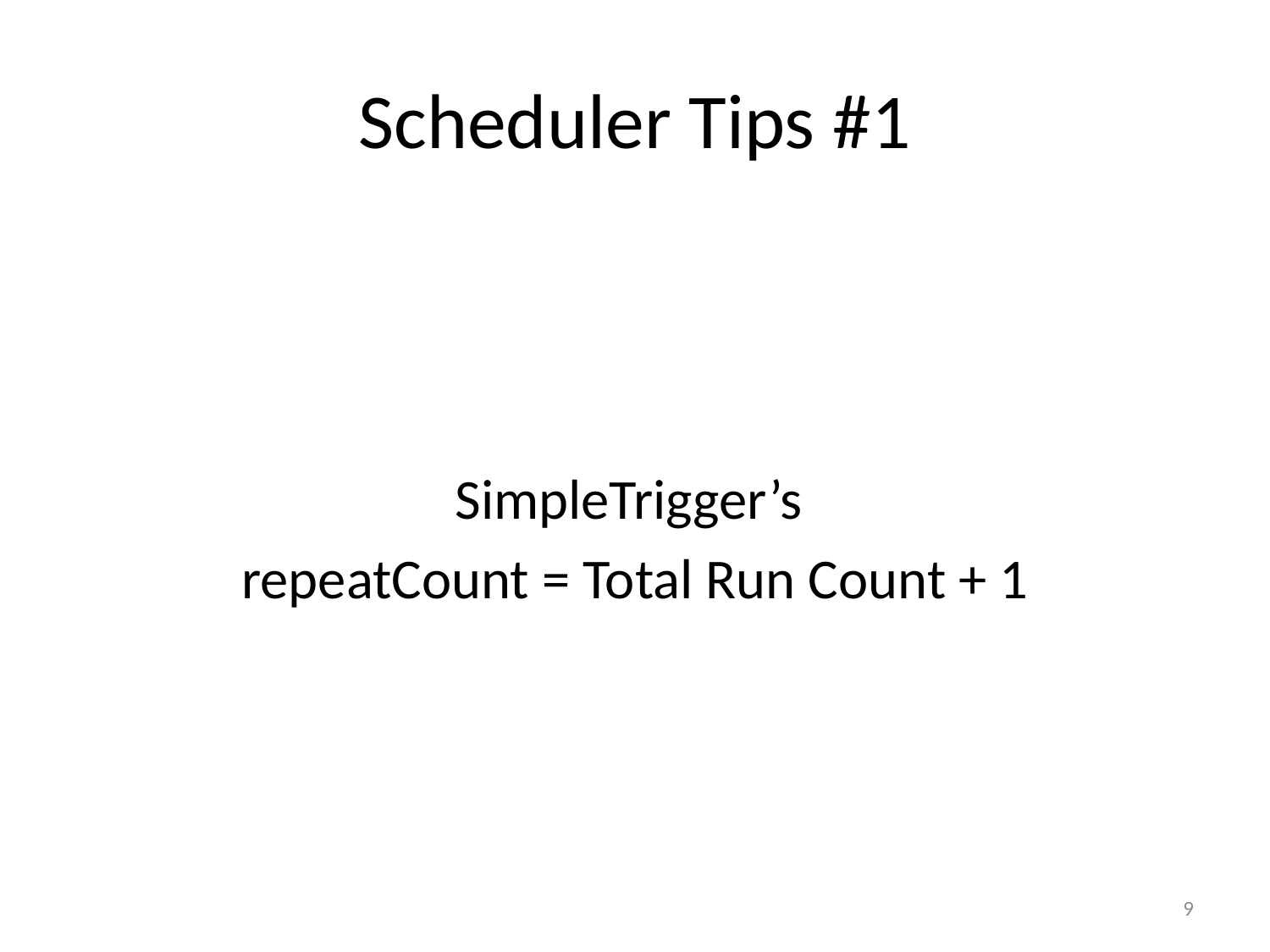

# Scheduler Tips #1
SimpleTrigger’s
repeatCount = Total Run Count + 1
9